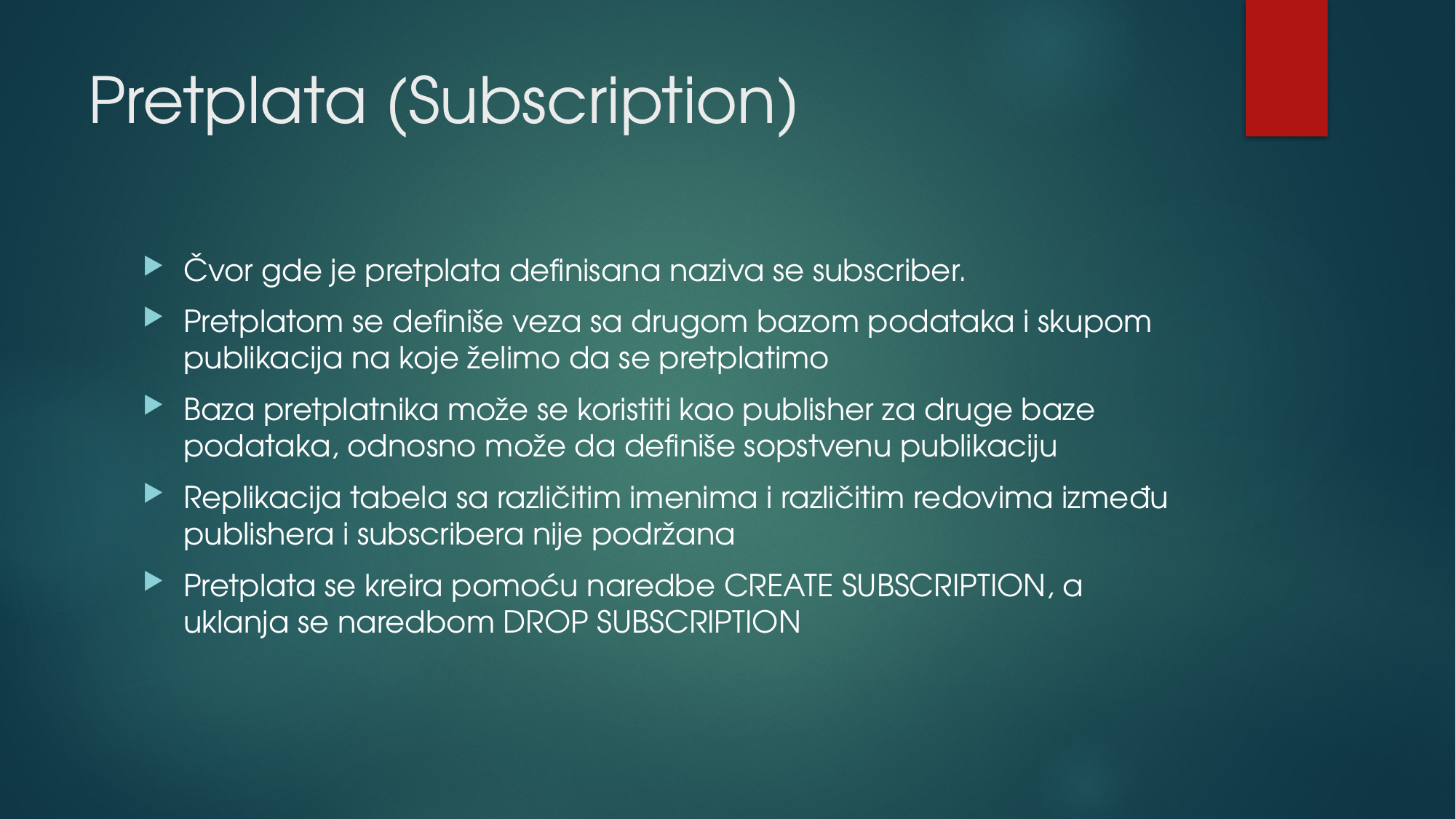

# Pretplata (Subscription)
Čvor gde je pretplata definisana naziva se subscriber.
Pretplatom se definiše veza sa drugom bazom podataka i skupom publikacija na koje želimo da se pretplatimo
Baza pretplatnika može se koristiti kao publisher za druge baze podataka, odnosno može da definiše sopstvenu publikaciju
Replikacija tabela sa različitim imenima i različitim redovima između publishera i subscribera nije podržana
Pretplata se kreira pomoću naredbe CREATE SUBSCRIPTION, a uklanja se naredbom DROP SUBSCRIPTION